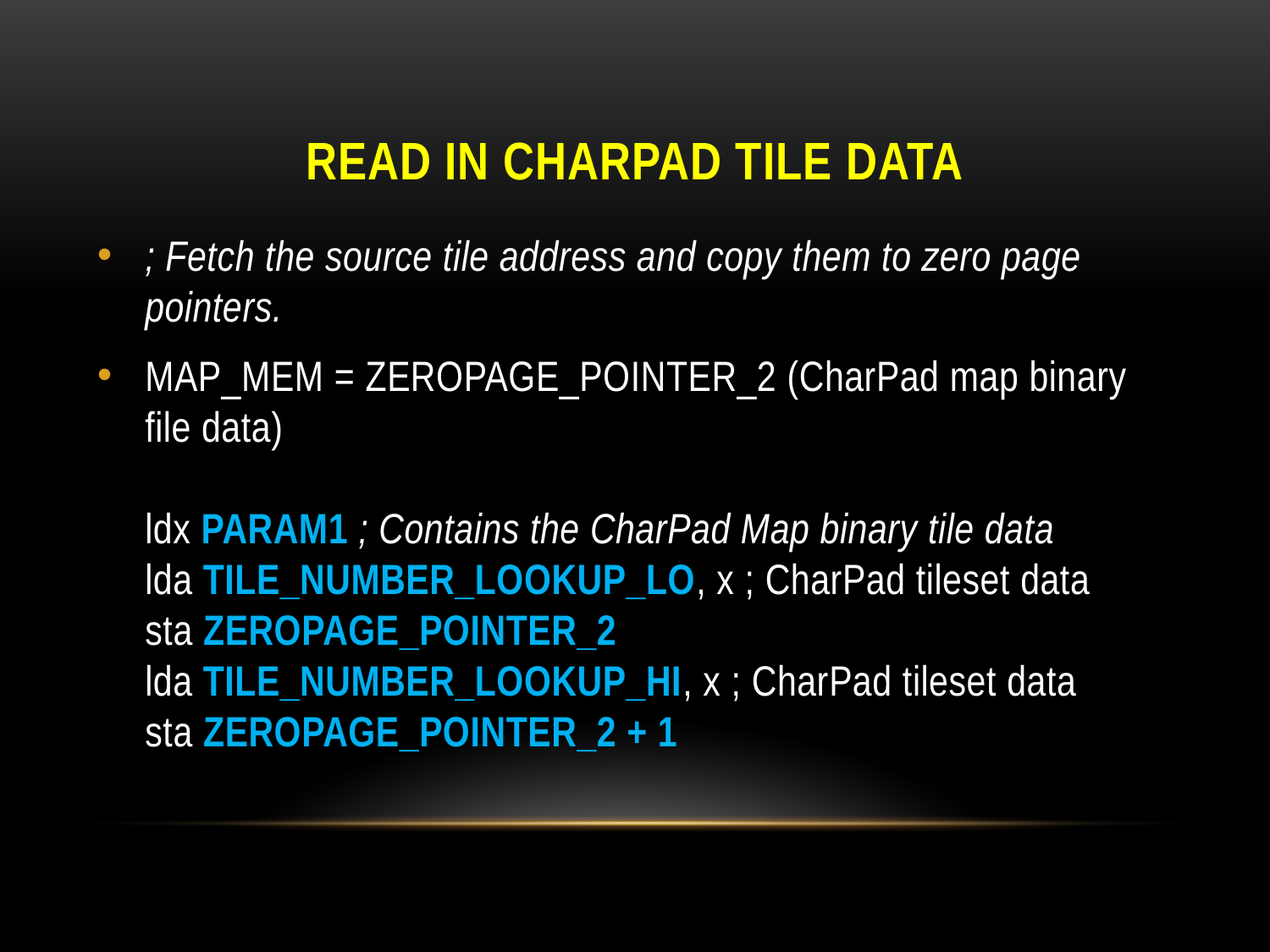

# Read in charpad tile data
; Fetch the source tile address and copy them to zero page pointers.
MAP_MEM = ZEROPAGE_POINTER_2 (CharPad map binary file data)
ldx PARAM1 ; Contains the CharPad Map binary tile data
lda TILE_NUMBER_LOOKUP_LO, x ; CharPad tileset data
sta ZEROPAGE_POINTER_2
lda TILE_NUMBER_LOOKUP_HI, x ; CharPad tileset data
sta ZEROPAGE_POINTER_2 + 1